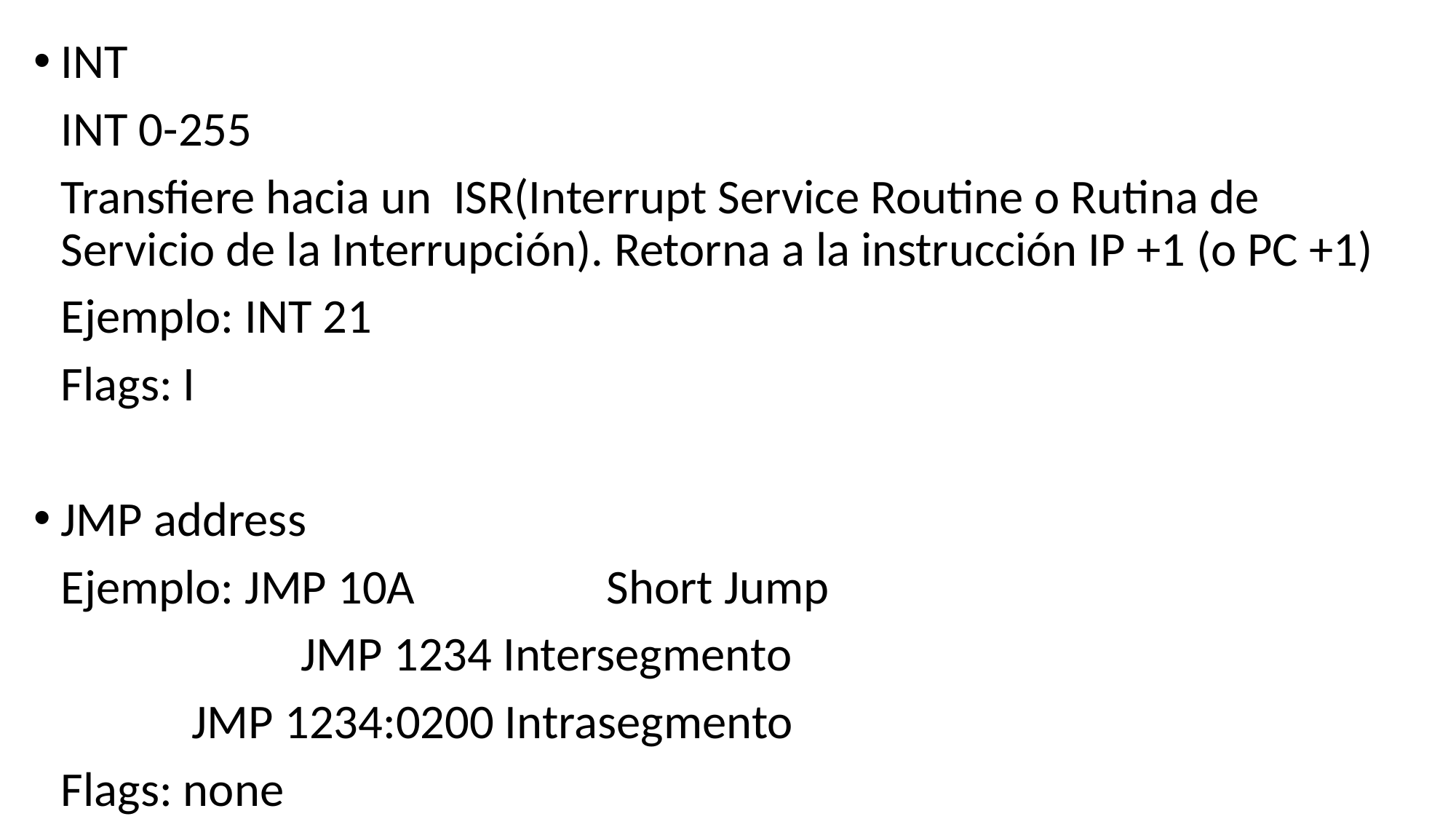

INT
	INT 0-255
	Transfiere hacia un  ISR(Interrupt Service Routine o Rutina de Servicio de la Interrupción). Retorna a la instrucción IP +1 (o PC +1)
	Ejemplo: INT 21
	Flags: I

JMP address
	Ejemplo: JMP 10A		Short Jump
			  JMP 1234 Intersegmento
		  JMP 1234:0200 Intrasegmento
	Flags: none